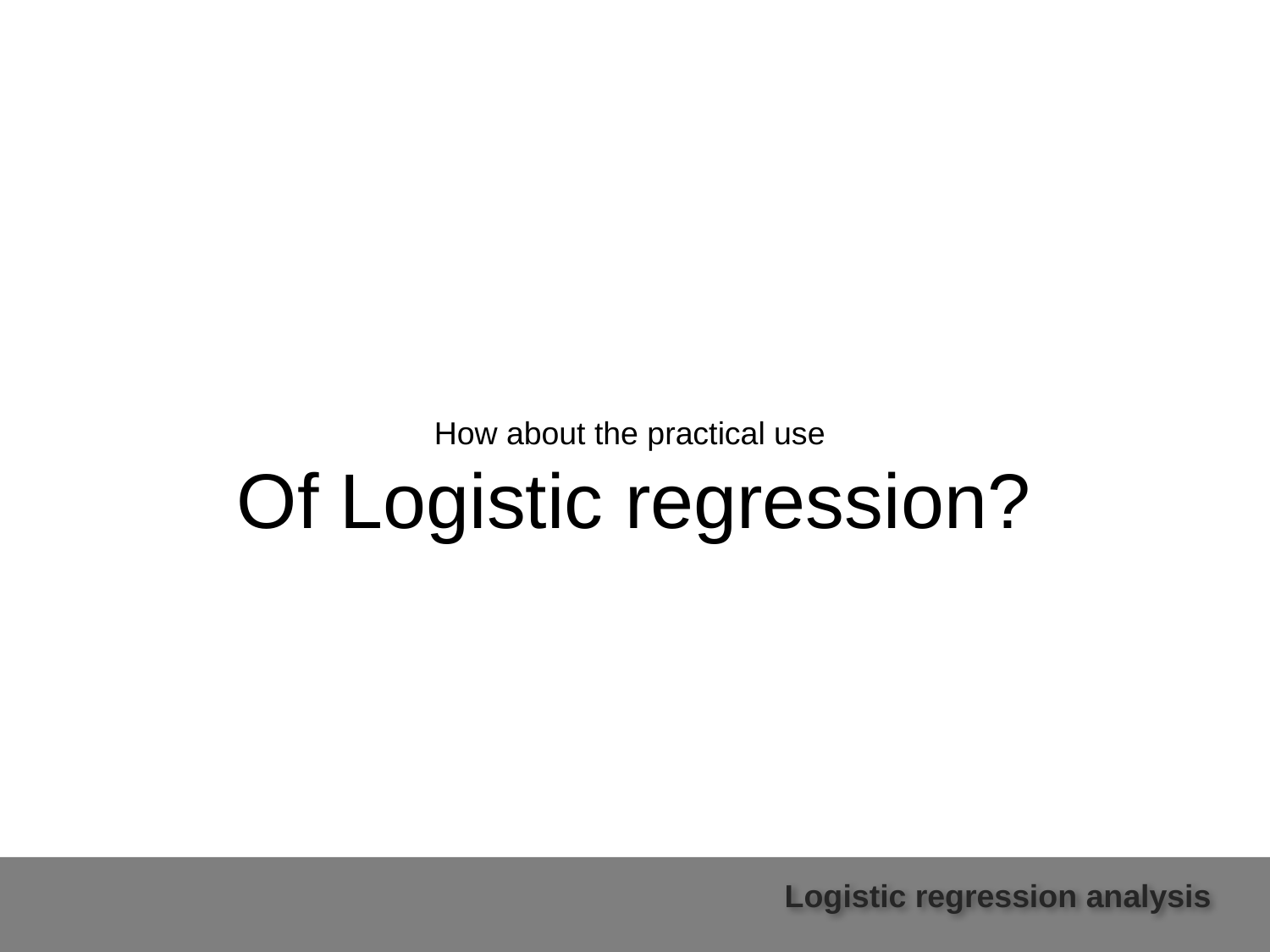

How about the practical use
Of Logistic regression?

Logistic regression analysis